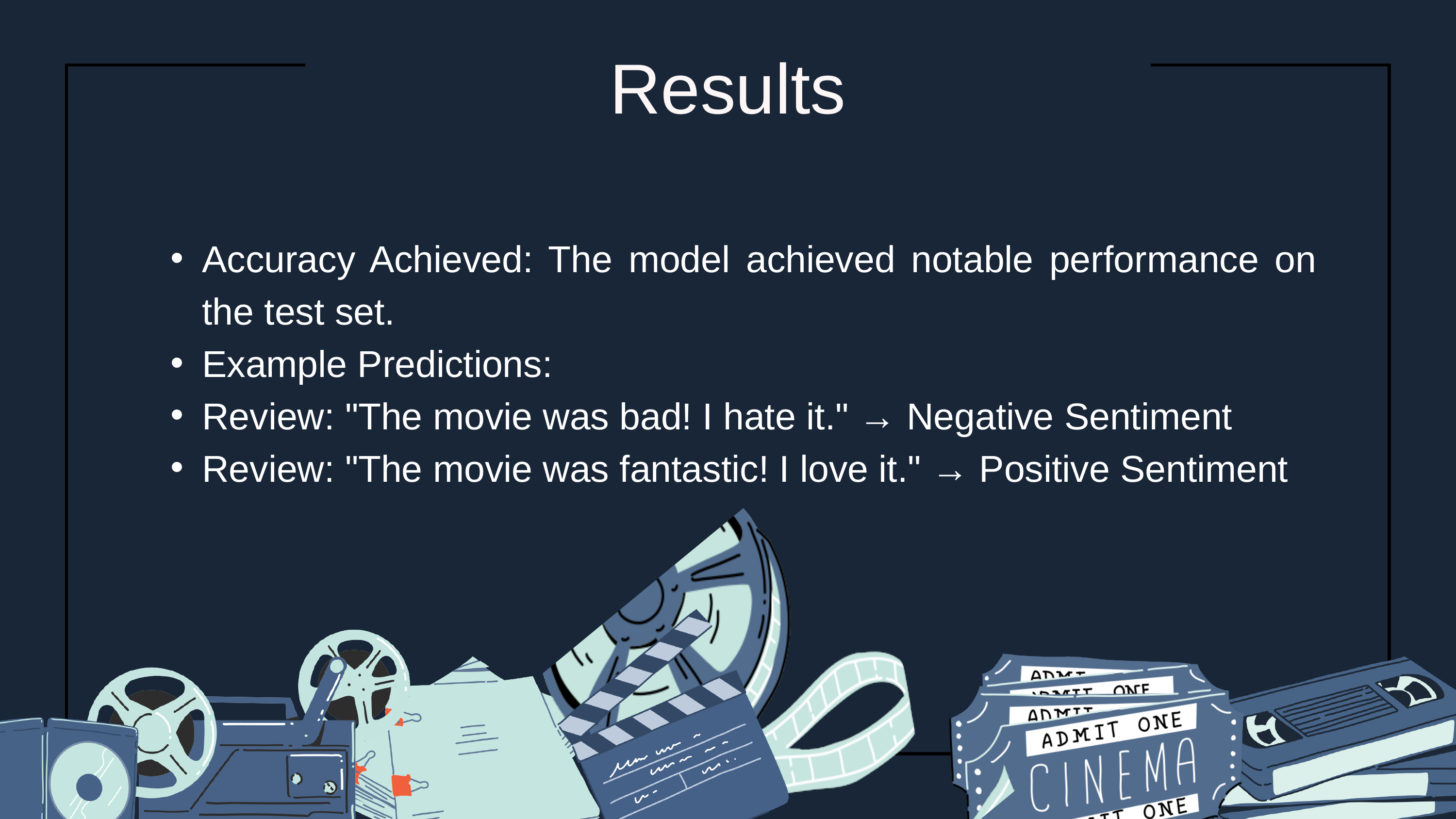

Results

Accuracy Achieved: The model achieved notable performance on the test set.
Example Predictions:
Review: "The movie was bad! I hate it." → Negative Sentiment
Review: "The movie was fantastic! I love it." → Positive Sentiment